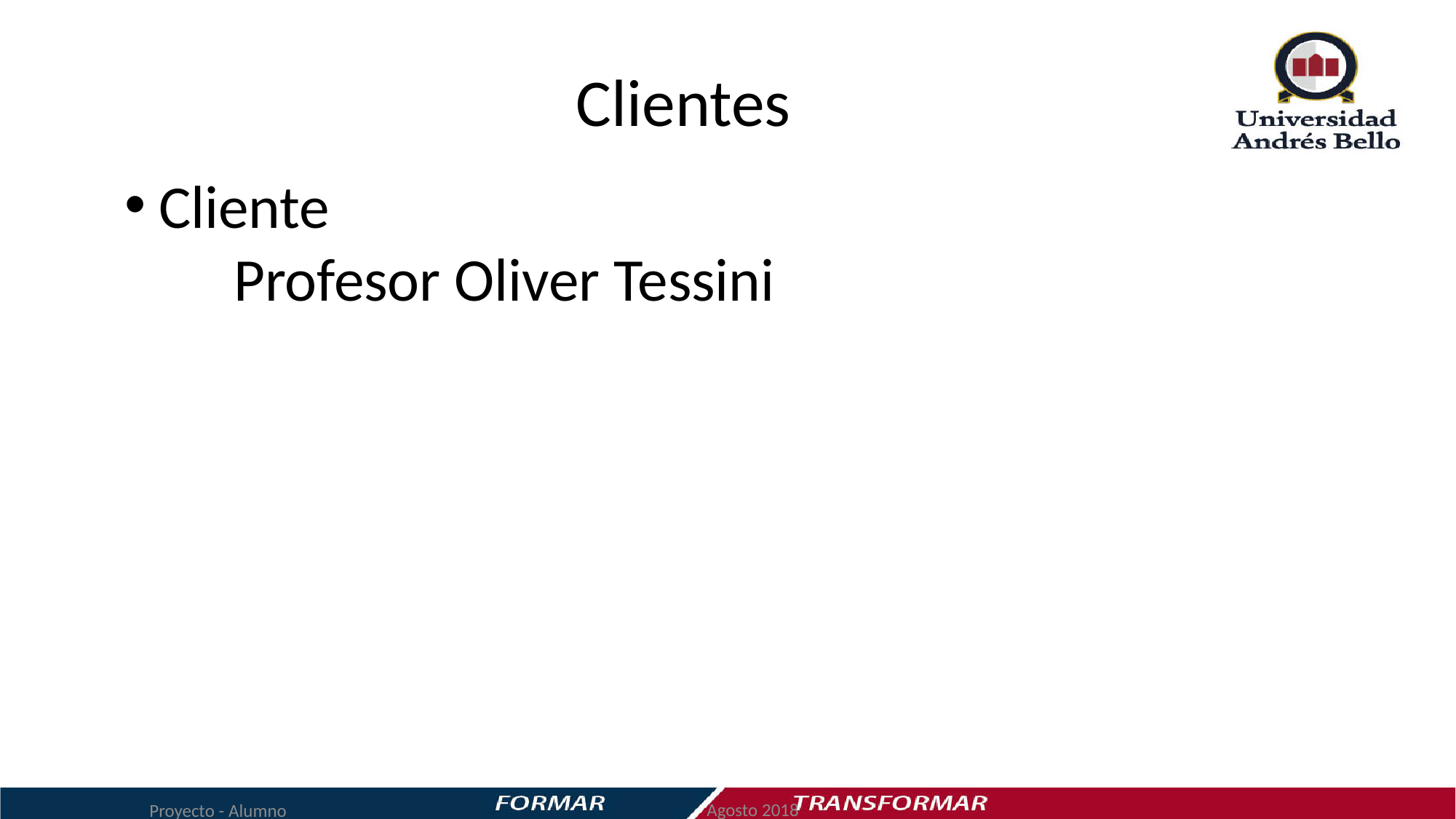

# Clientes
Cliente
	Profesor Oliver Tessini
Proyecto - Alumno
Agosto 2018